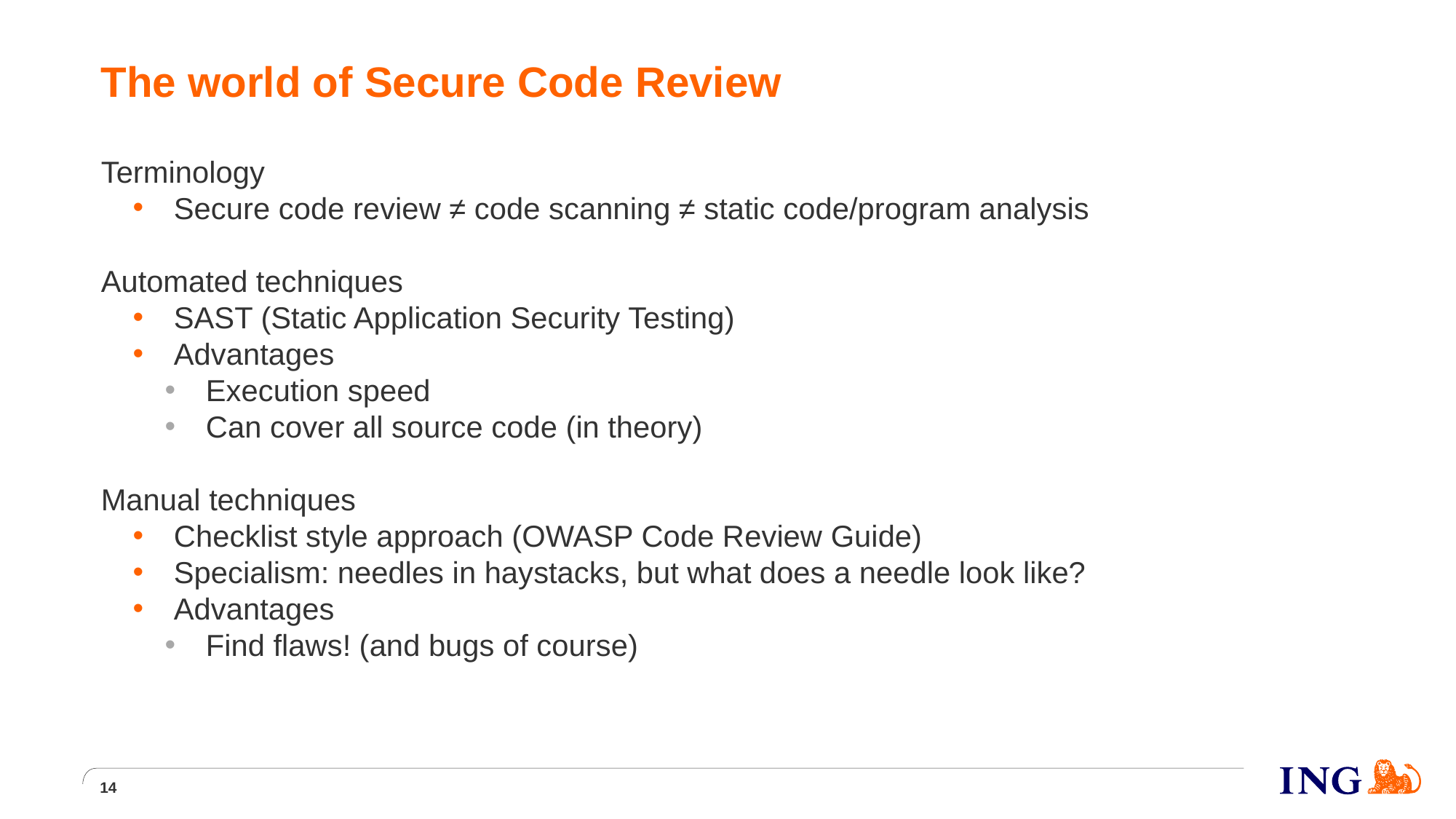

# The world of Secure Code Review
Terminology
Secure code review ≠ code scanning ≠ static code/program analysis

Automated techniques
SAST (Static Application Security Testing)
Advantages
Execution speed
Can cover all source code (in theory)

Manual techniques
Checklist style approach (OWASP Code Review Guide)
Specialism: needles in haystacks, but what does a needle look like?
Advantages
Find flaws! (and bugs of course)

14